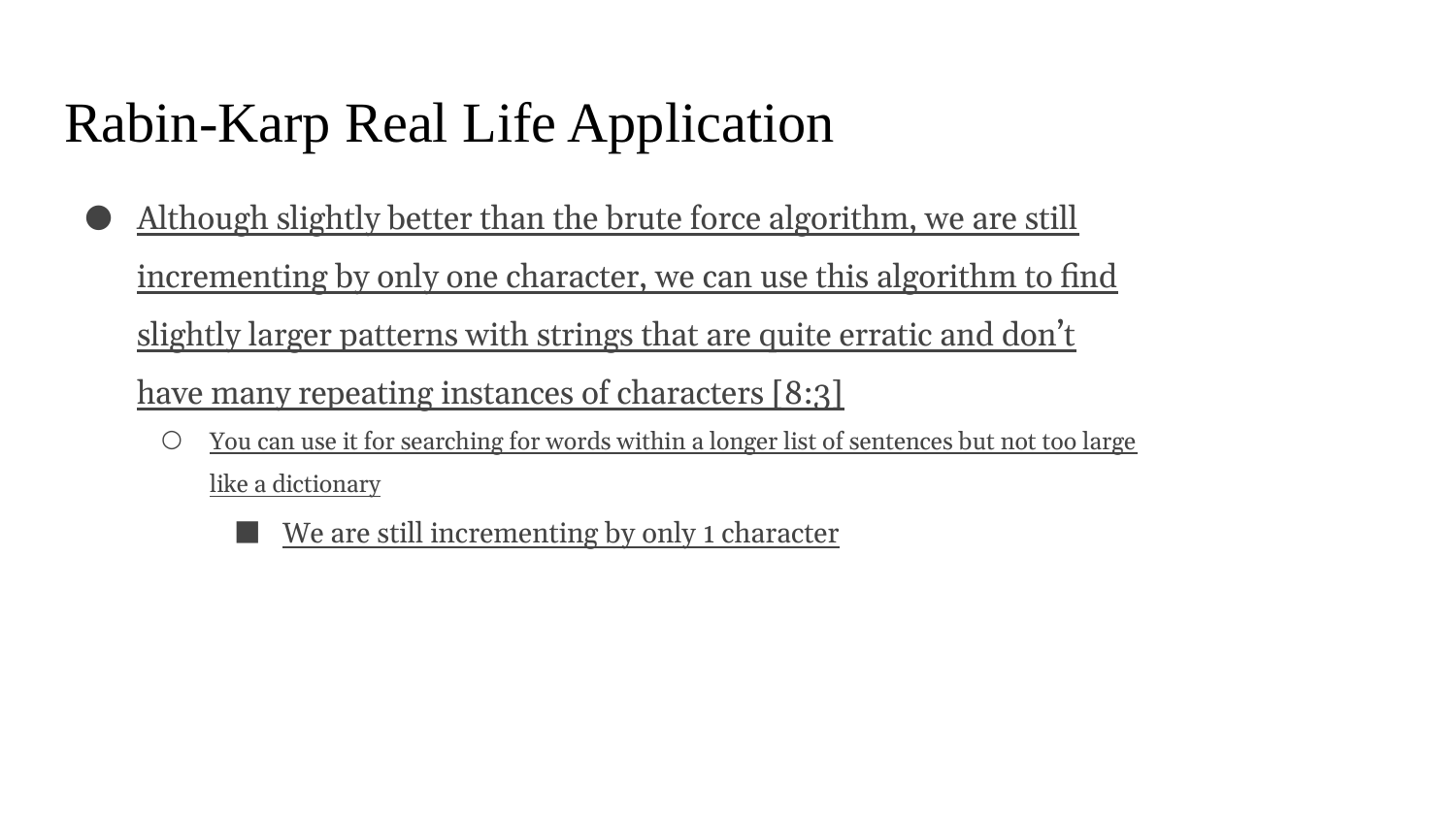

# Rabin-Karp Real Life Application
Although slightly better than the brute force algorithm, we are still incrementing by only one character, we can use this algorithm to find slightly larger patterns with strings that are quite erratic and don’t have many repeating instances of characters [8:3]
You can use it for searching for words within a longer list of sentences but not too large like a dictionary
We are still incrementing by only 1 character